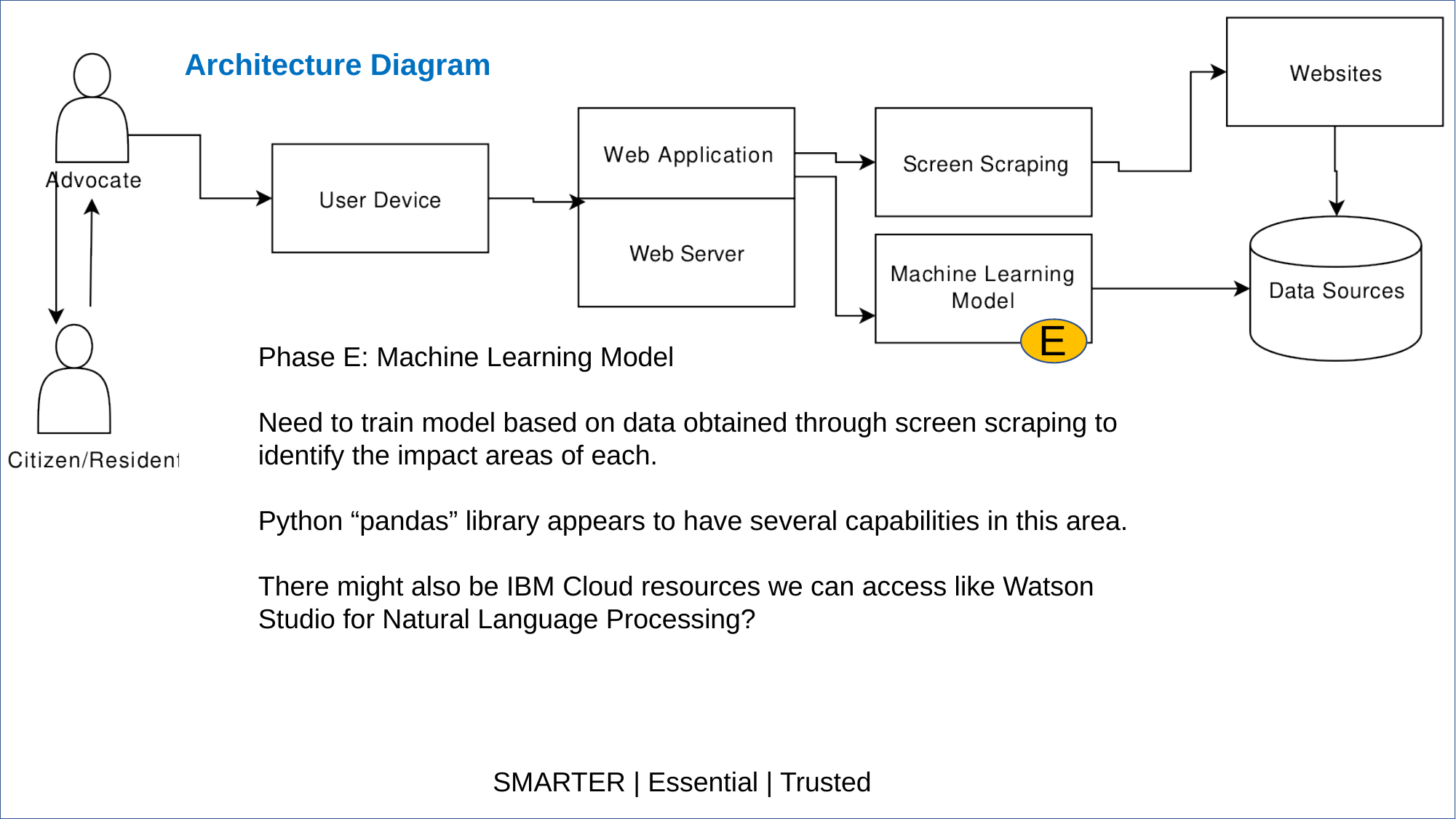

# Architecture Diagram
E

Phase E: Machine Learning Model

Need to train model based on data obtained through screen scraping to identify the impact areas of each.

Python “pandas” library appears to have several capabilities in this area.

There might also be IBM Cloud resources we can access like Watson Studio for Natural Language Processing?
SMARTER | Essential | Trusted
7